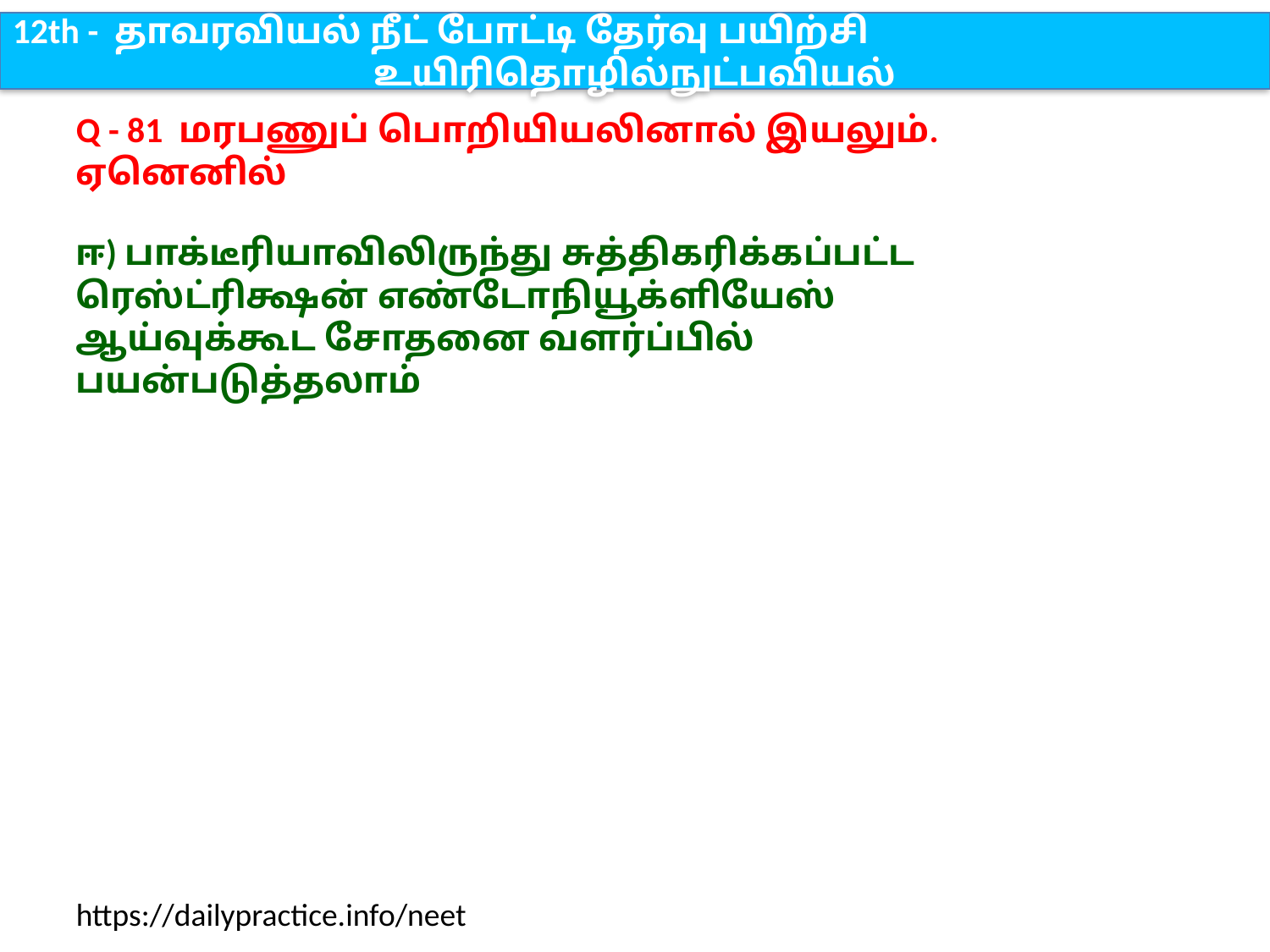

12th -  தாவரவியல் நீட் போட்டி தேர்வு பயிற்சி
உயிரிதொழில்நுட்பவியல்

Q - 81  மரபணுப் பொறியியலினால் இயலும். ஏனெனில்

ஈ) பாக்டீரியாவிலிருந்து சுத்திகரிக்கப்பட்ட ரெஸ்ட்ரிக்ஷன் எண்டோநியூக்ளியேஸ் ஆய்வுக்கூட சோதனை வளர்ப்பில் பயன்படுத்தலாம்
https://dailypractice.info/neet